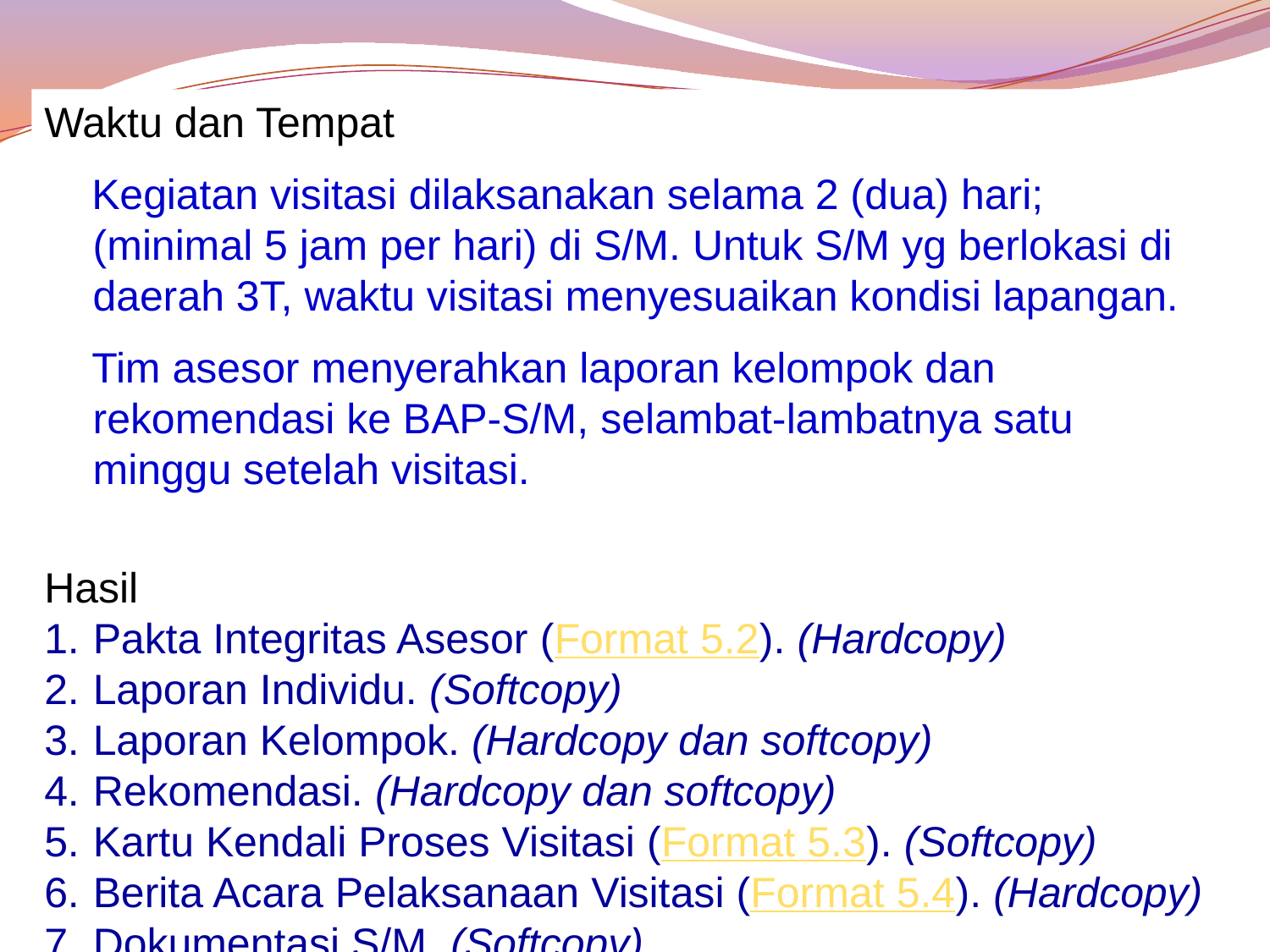

Waktu dan Tempat
Kegiatan visitasi dilaksanakan selama 2 (dua) hari; (minimal 5 jam per hari) di S/M. Untuk S/M yg berlokasi di daerah 3T, waktu visitasi menyesuaikan kondisi lapangan.
Tim asesor menyerahkan laporan kelompok dan rekomendasi ke BAP-S/M, selambat-lambatnya satu minggu setelah visitasi.

Hasil
Pakta Integritas Asesor (Format 5.2). (Hardcopy)
Laporan Individu. (Softcopy)
Laporan Kelompok. (Hardcopy dan softcopy)
Rekomendasi. (Hardcopy dan softcopy)
Kartu Kendali Proses Visitasi (Format 5.3). (Softcopy)
Berita Acara Pelaksanaan Visitasi (Format 5.4). (Hardcopy)
Dokumentasi S/M. (Softcopy)